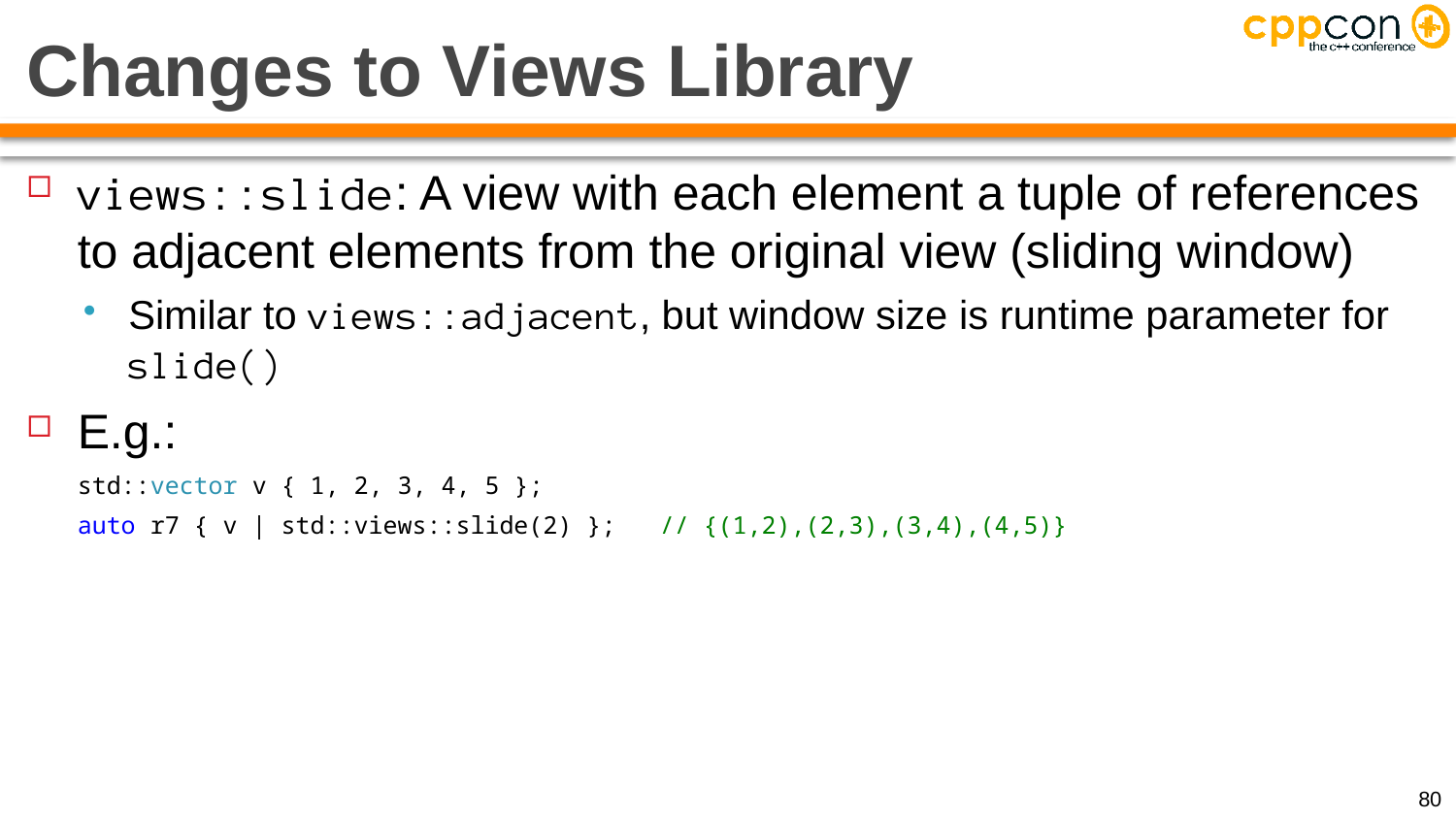

# Changes to Views Library
views::slide: A view with each element a tuple of references to adjacent elements from the original view (sliding window)
Similar to views::adjacent, but window size is runtime parameter for slide()
E.g.:
std::vector v { 1, 2, 3, 4, 5 };
auto r7 { v | std::views::slide(2) };   // {(1,2),(2,3),(3,4),(4,5)}